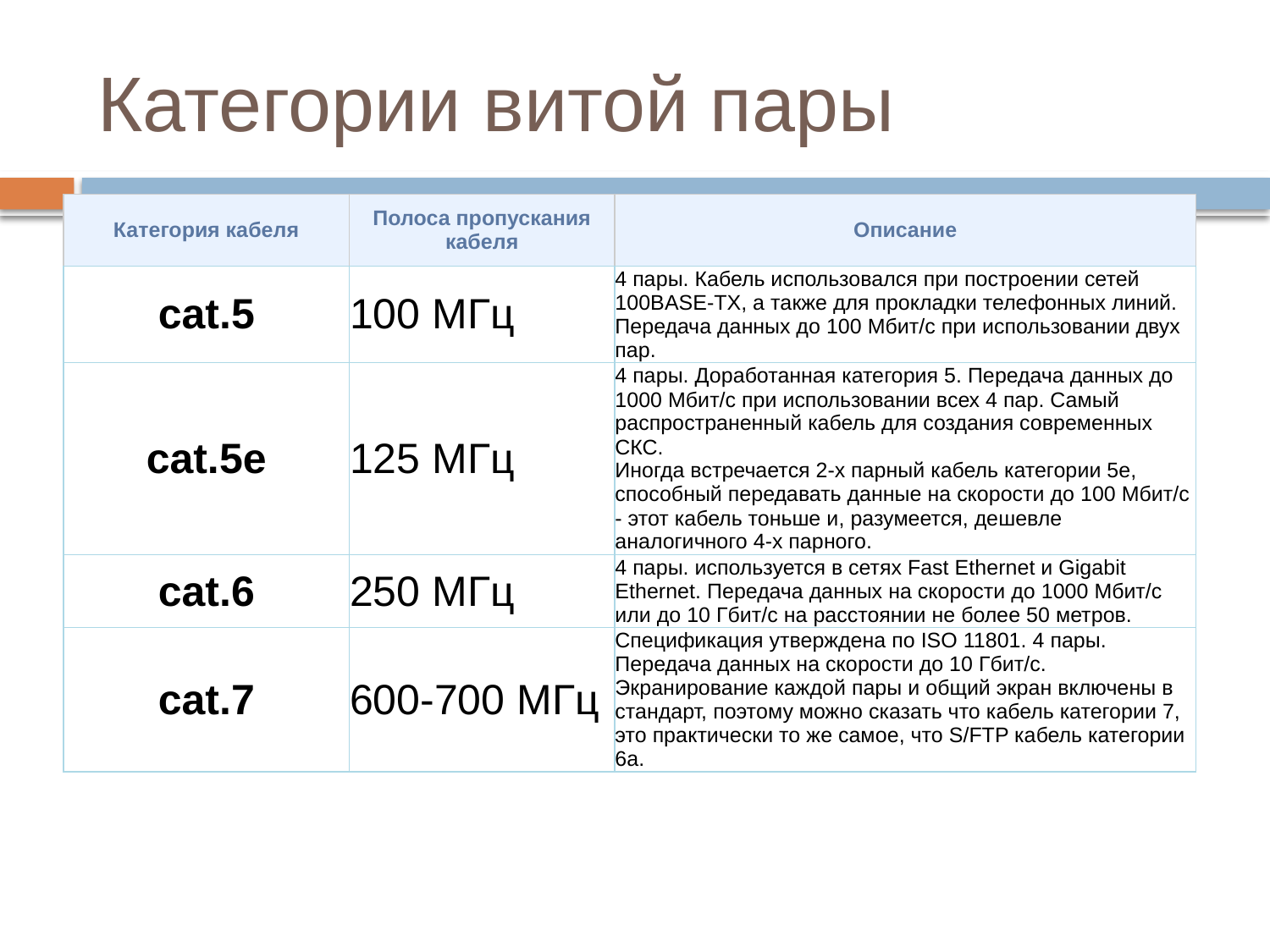

# Категории витой пары
| Категория кабеля | Полоса пропускания кабеля | Описание |
| --- | --- | --- |
| cat.5 | 100 МГц | 4 пары. Кабель использовался при построении сетей 100BASE-TX, а также для прокладки телефонных линий. Передача данных до 100 Мбит/с при использовании двух пар. |
| cat.5e | 125 МГц | 4 пары. Доработанная категория 5. Передача данных до 1000 Мбит/с при использовании всех 4 пар. Самый распространенный кабель для создания современных СКС.  Иногда встречается 2-х парный кабель категории 5e, способный передавать данные на скорости до 100 Мбит/с - этот кабель тоньше и, разумеется, дешевле аналогичного 4-х парного. |
| cat.6 | 250 МГц | 4 пары. используется в сетях Fast Ethernet и Gigabit Ethernet. Передача данных на скорости до 1000 Мбит/с или до 10 Гбит/с на расстоянии не более 50 метров. |
| cat.7 | 600-700 МГц | Спецификация утверждена по ISO 11801. 4 пары. Передача данных на скорости до 10 Гбит/с. Экранирование каждой пары и общий экран включены в стандарт, поэтому можно сказать что кабель категории 7, это практически то же самое, что S/FTP кабель категории 6a. |